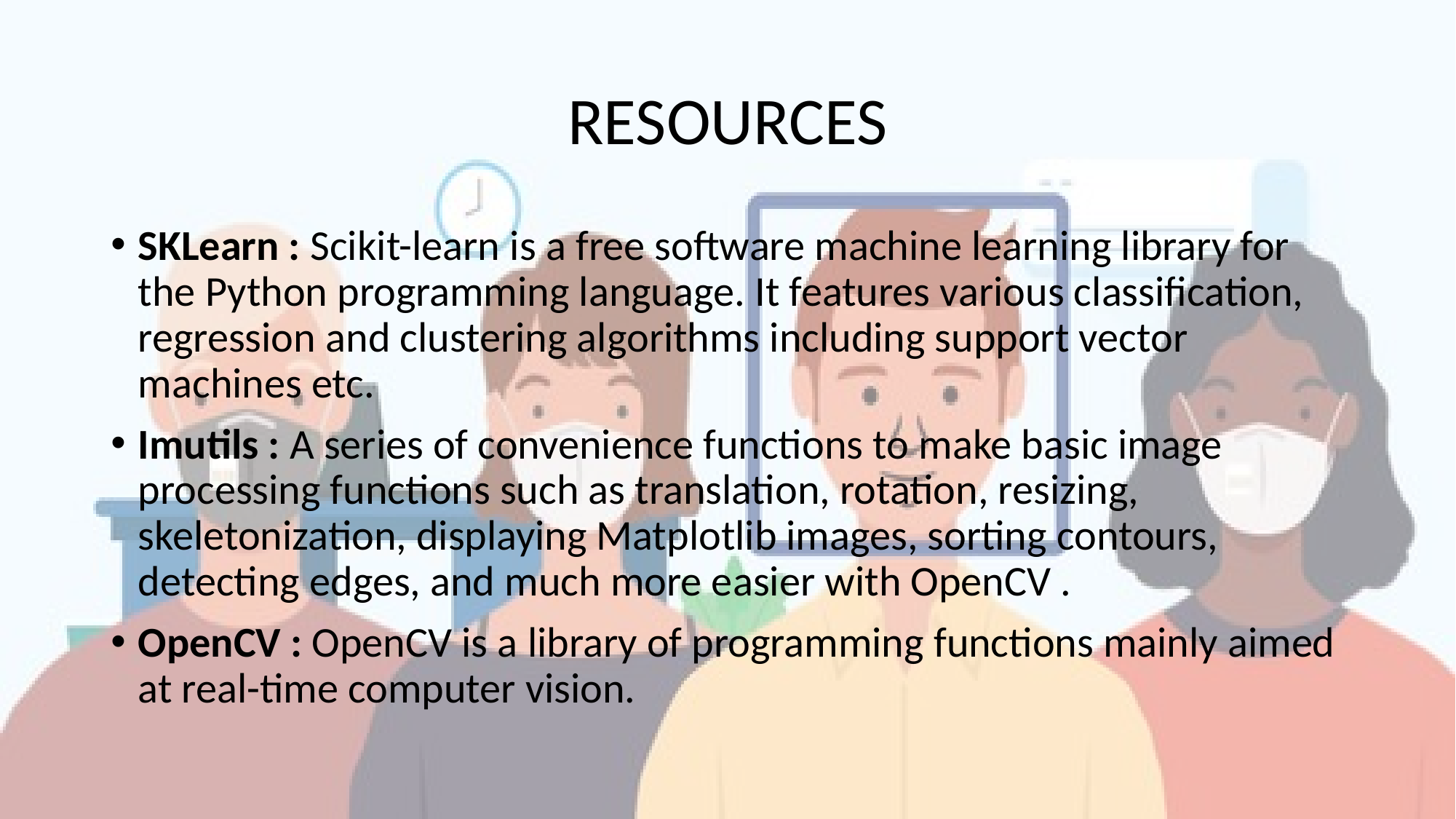

# RESOURCES
SKLearn : Scikit-learn is a free software machine learning library for the Python programming language. It features various classification, regression and clustering algorithms including support vector machines etc.
Imutils : A series of convenience functions to make basic image processing functions such as translation, rotation, resizing, skeletonization, displaying Matplotlib images, sorting contours, detecting edges, and much more easier with OpenCV .
OpenCV : OpenCV is a library of programming functions mainly aimed at real-time computer vision.